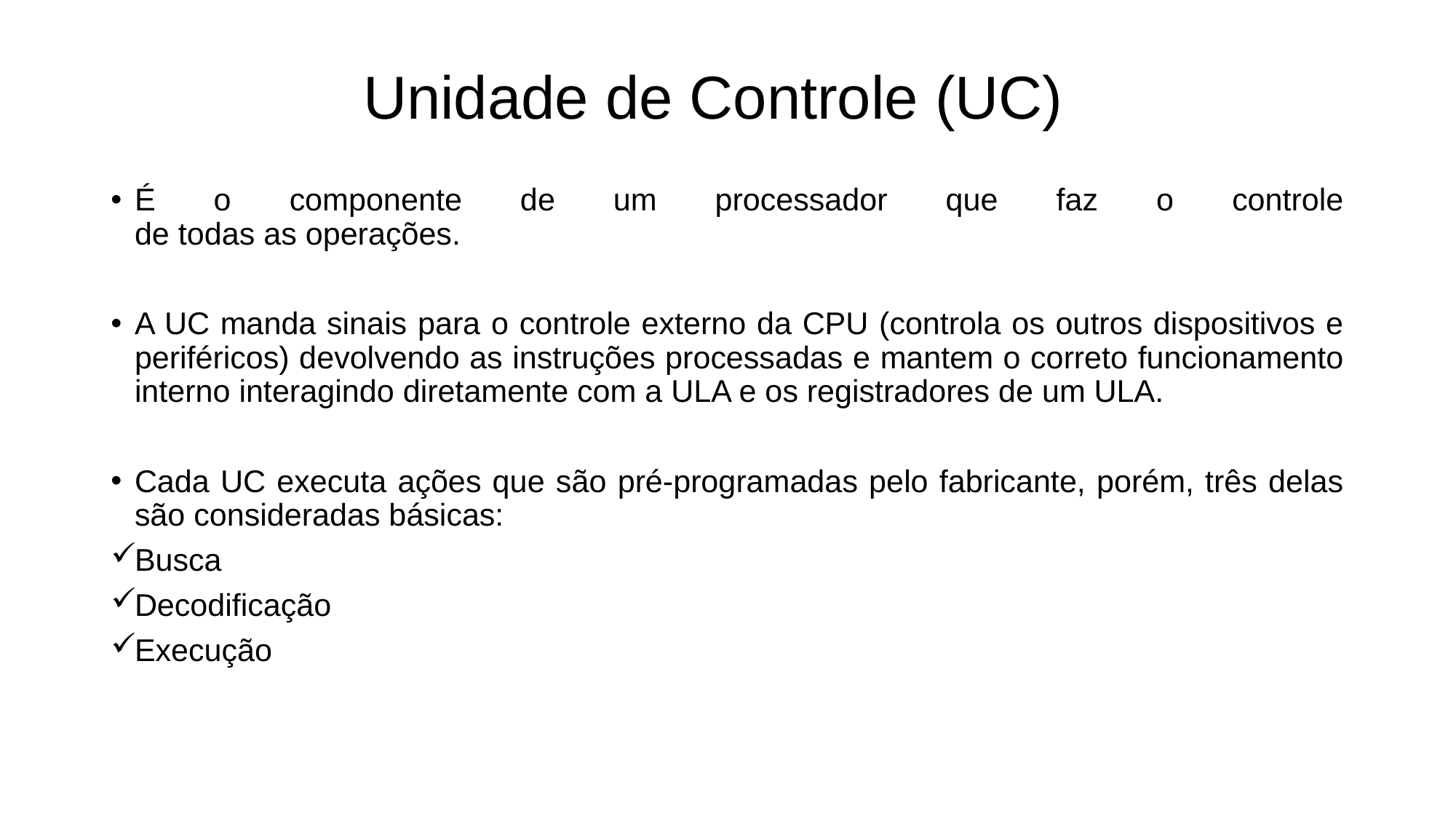

# Unidade de Controle (UC)
É o componente de um processador que faz o controle
de todas as operações.

A UC manda sinais para o controle externo da CPU (controla os outros dispositivos e periféricos) devolvendo as instruções processadas e mantem o correto funcionamento interno interagindo diretamente com a ULA e os registradores de um ULA.

Cada UC executa ações que são pré-programadas pelo fabricante, porém, três delas são consideradas básicas:
Busca
Decodificação
Execução